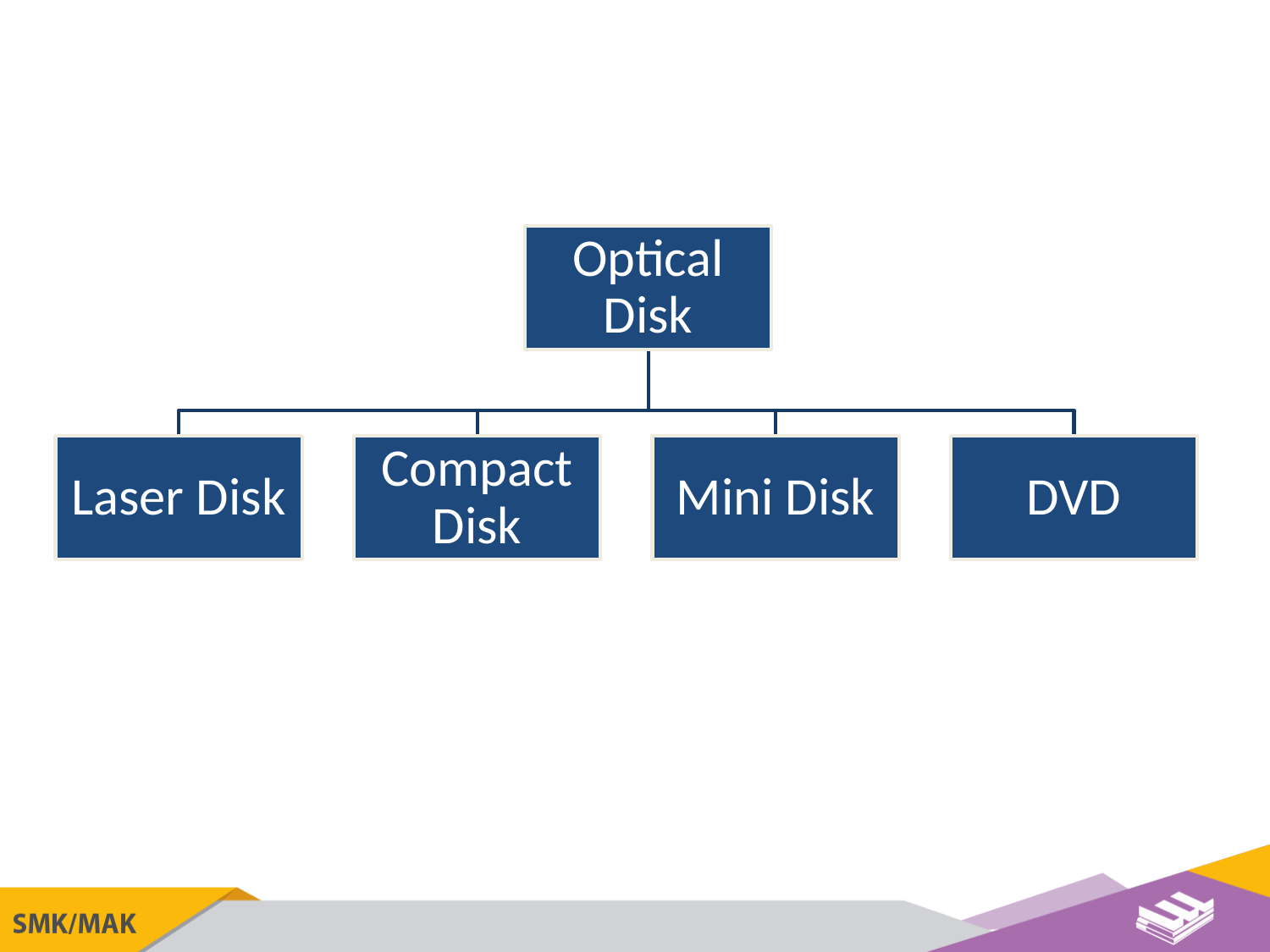

Optical Disk

Laser Disk

Compact Disk

Mini Disk

DVD